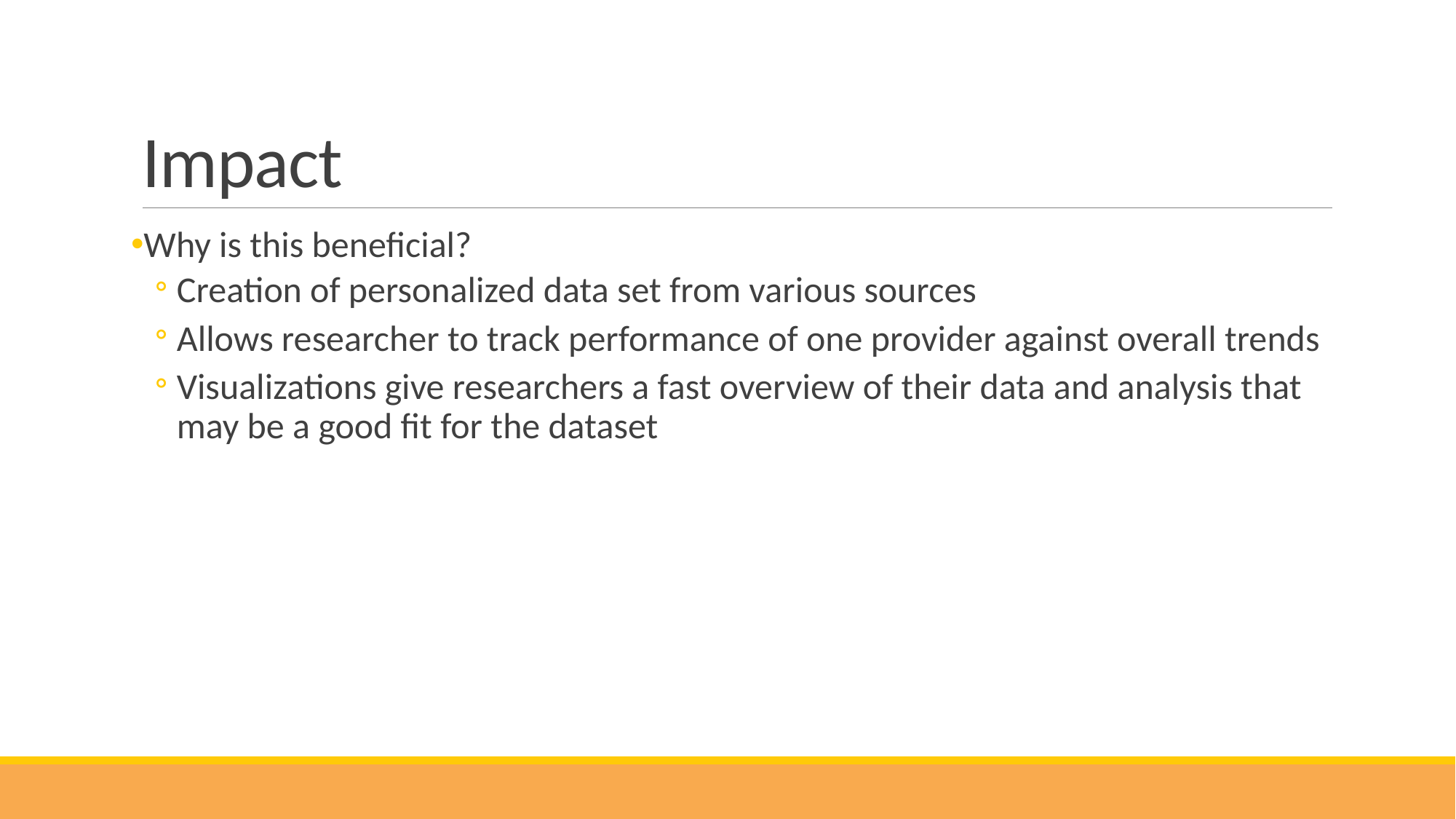

# Impact
Why is this beneficial?
Creation of personalized data set from various sources
Allows researcher to track performance of one provider against overall trends
Visualizations give researchers a fast overview of their data and analysis that may be a good fit for the dataset